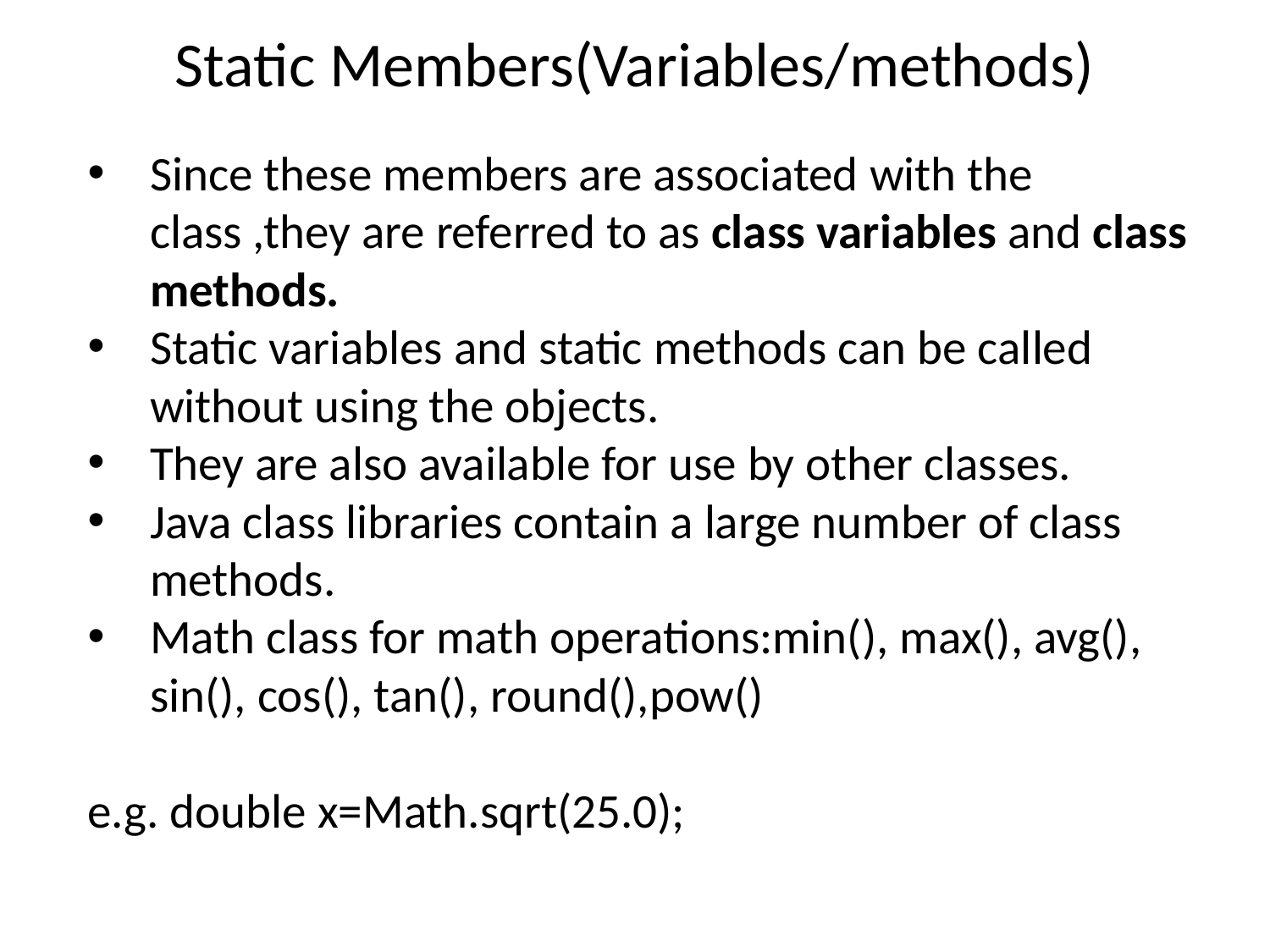

# Static Members(Variables/methods)
Since these members are associated with the class ,they are referred to as class variables and class methods.
Static variables and static methods can be called without using the objects.
They are also available for use by other classes.
Java class libraries contain a large number of class methods.
Math class for math operations:min(), max(), avg(), sin(), cos(), tan(), round(),pow()

e.g. double x=Math.sqrt(25.0);